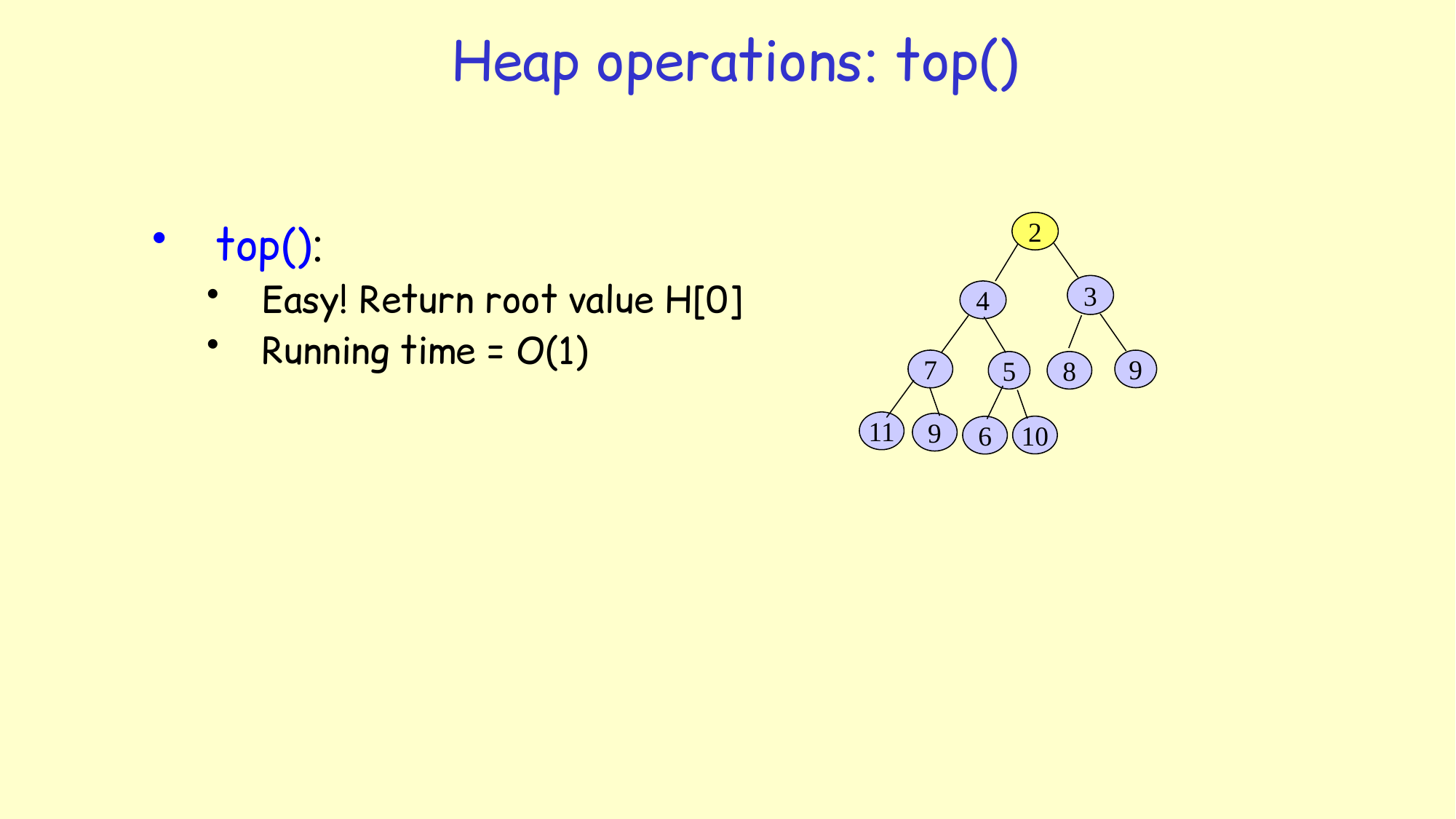

# Heap operations: top()
top():
Easy! Return root value H[0]
Running time = O(1)
2

3
4

7
9
5
8

11
9
10
6